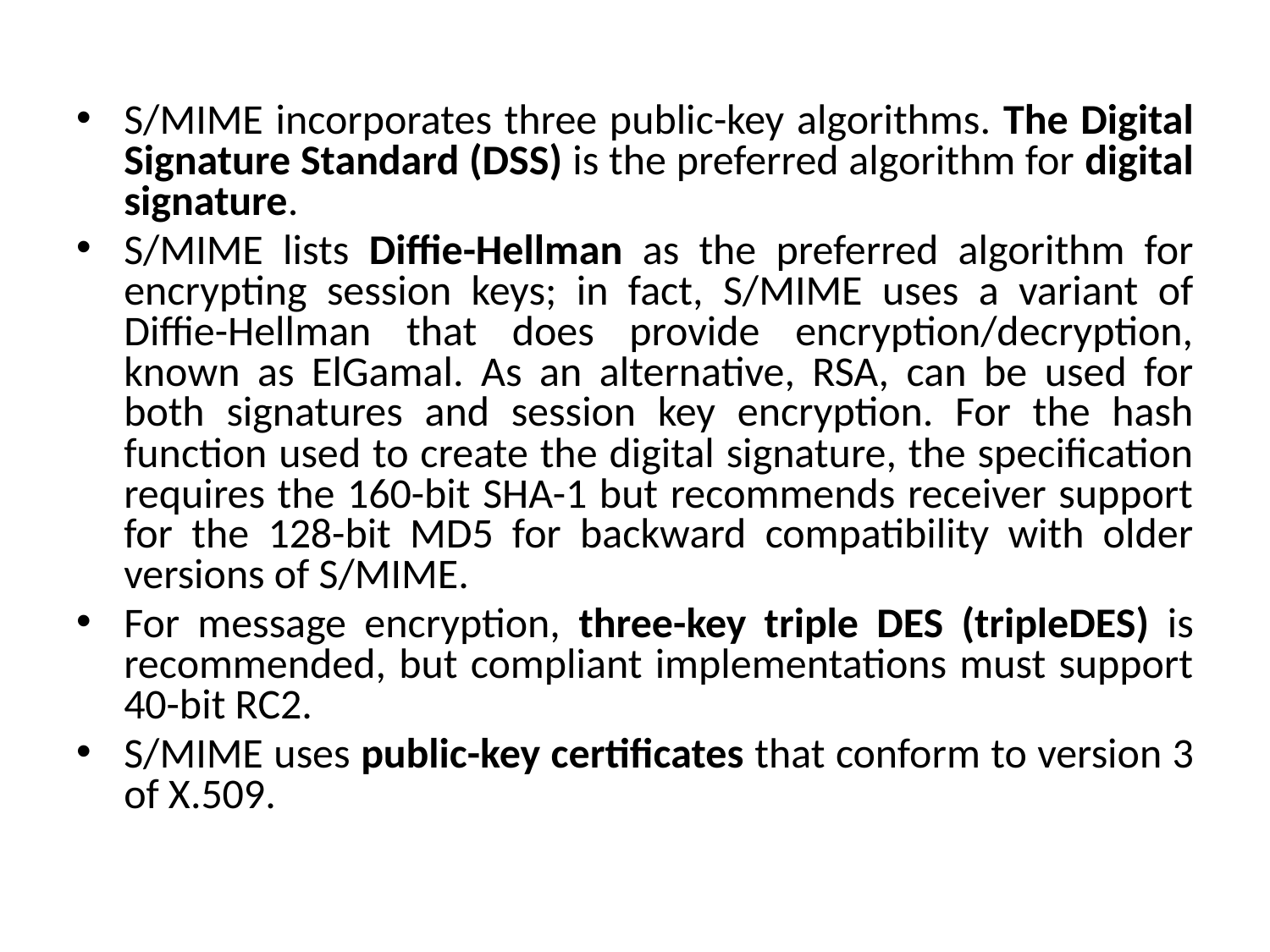

S/MIME incorporates three public-key algorithms. The Digital Signature Standard (DSS) is the preferred algorithm for digital signature.
S/MIME lists Diffie-Hellman as the preferred algorithm for encrypting session keys; in fact, S/MIME uses a variant of Diffie-Hellman that does provide encryption/decryption, known as ElGamal. As an alternative, RSA, can be used for both signatures and session key encryption. For the hash function used to create the digital signature, the specification requires the 160-bit SHA-1 but recommends receiver support for the 128-bit MD5 for backward compatibility with older versions of S/MIME.
For message encryption, three-key triple DES (tripleDES) is recommended, but compliant implementations must support 40-bit RC2.
S/MIME uses public-key certificates that conform to version 3 of X.509.